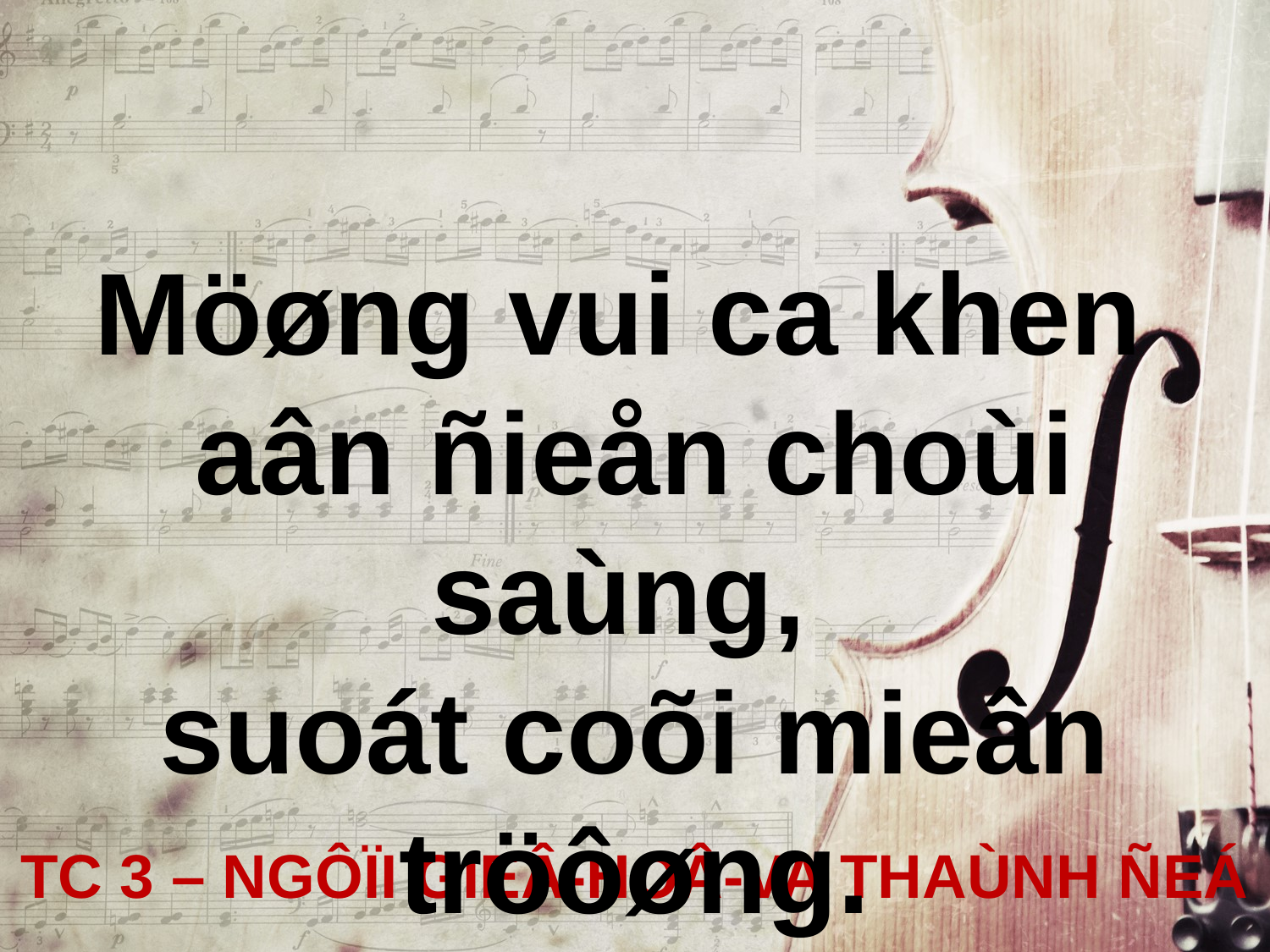

Möøng vui ca khen
aân ñieån choùi saùng,
suoát coõi mieân tröôøng.
TC 3 – NGÔÏI GIEÂ-HOÂ-VA THAÙNH ÑEÁ